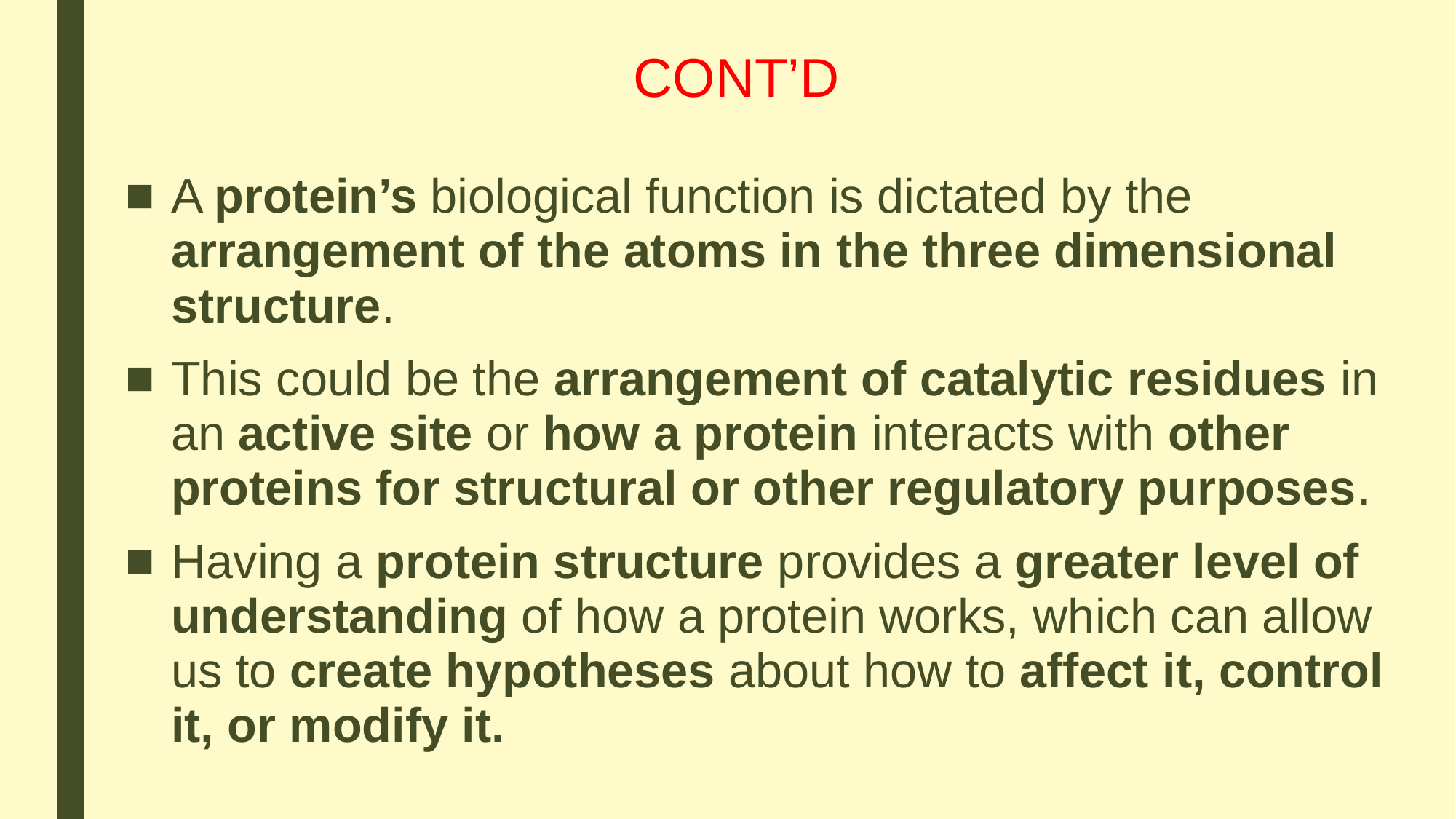

# CONT’D
A protein’s biological function is dictated by the arrangement of the atoms in the three dimensional structure.
This could be the arrangement of catalytic residues in an active site or how a protein interacts with other proteins for structural or other regulatory purposes.
Having a protein structure provides a greater level of understanding of how a protein works, which can allow us to create hypotheses about how to affect it, control it, or modify it.